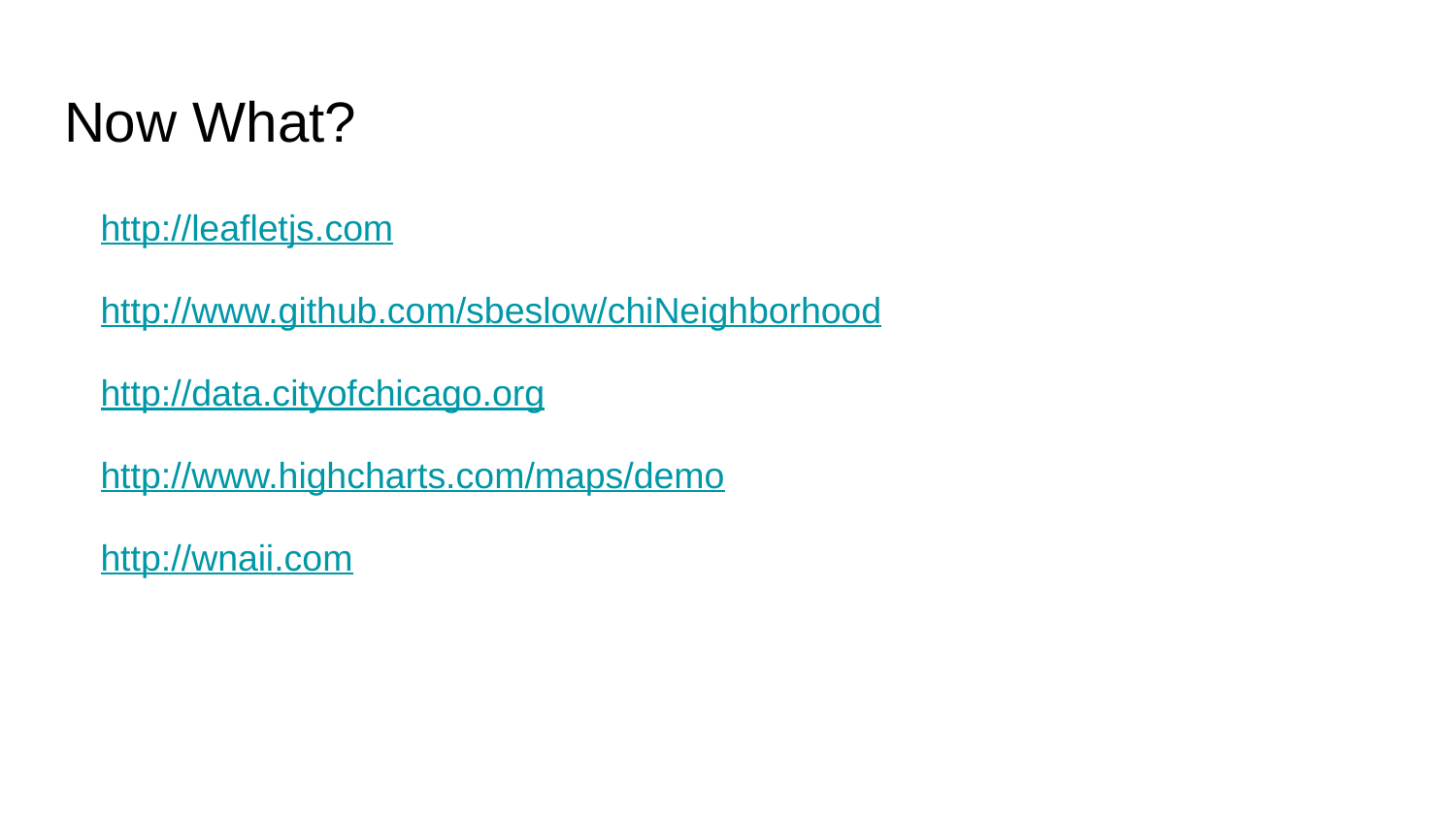

# Now What?
http://leafletjs.com
http://www.github.com/sbeslow/chiNeighborhood
http://data.cityofchicago.org
http://www.highcharts.com/maps/demo
http://wnaii.com